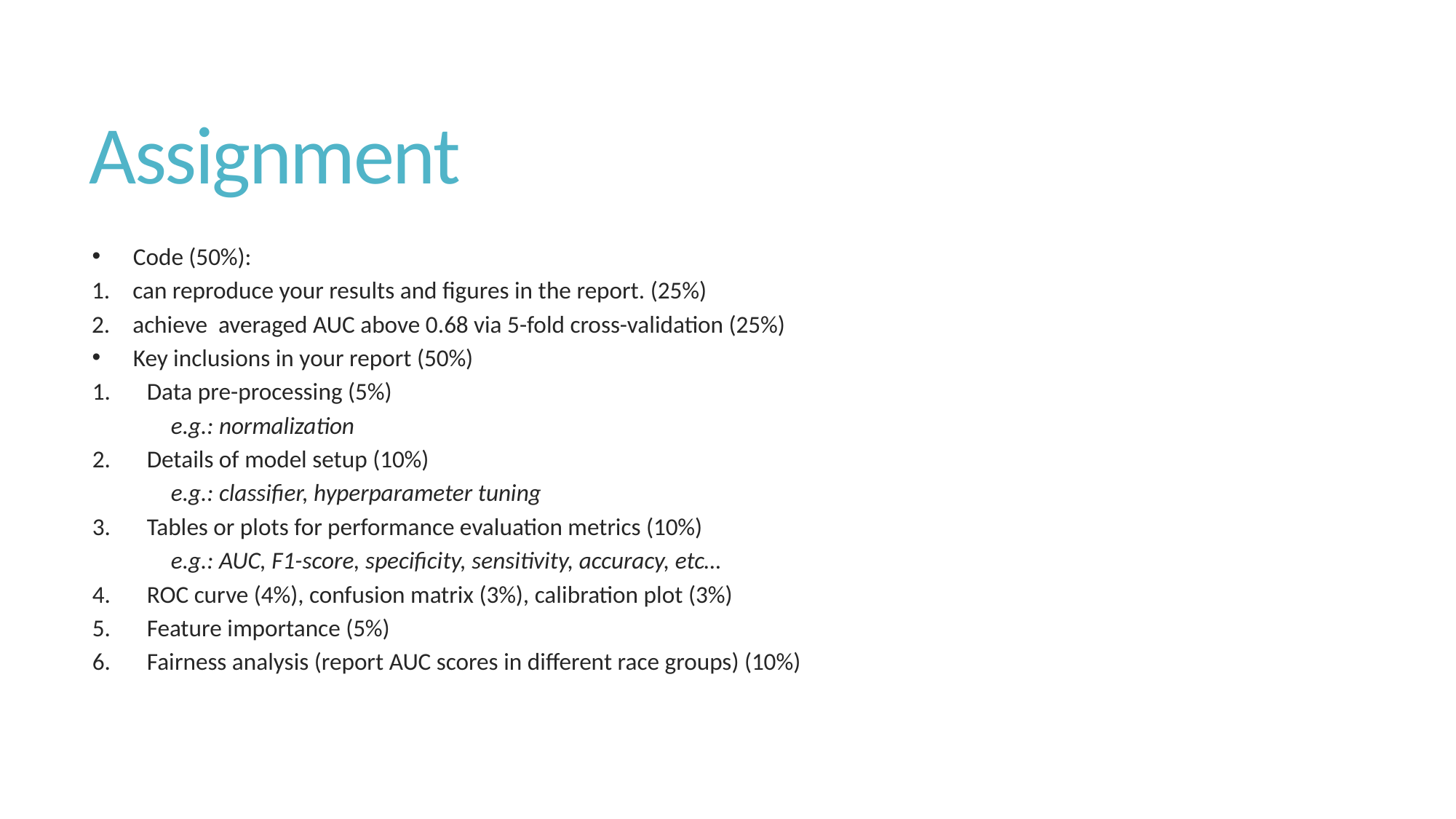

# Assignment
Code (50%):
can reproduce your results and figures in the report. (25%)
achieve  averaged AUC above 0.68 via 5-fold cross-validation (25%)
Key inclusions in your report (50%)
Data pre-processing (5%)
e.g.: normalization
Details of model setup (10%)
e.g.: classifier, hyperparameter tuning
Tables or plots for performance evaluation metrics (10%)
e.g.: AUC, F1-score, specificity, sensitivity, accuracy, etc…
ROC curve (4%), confusion matrix (3%), calibration plot (3%)
Feature importance (5%)
Fairness analysis (report AUC scores in different race groups) (10%)